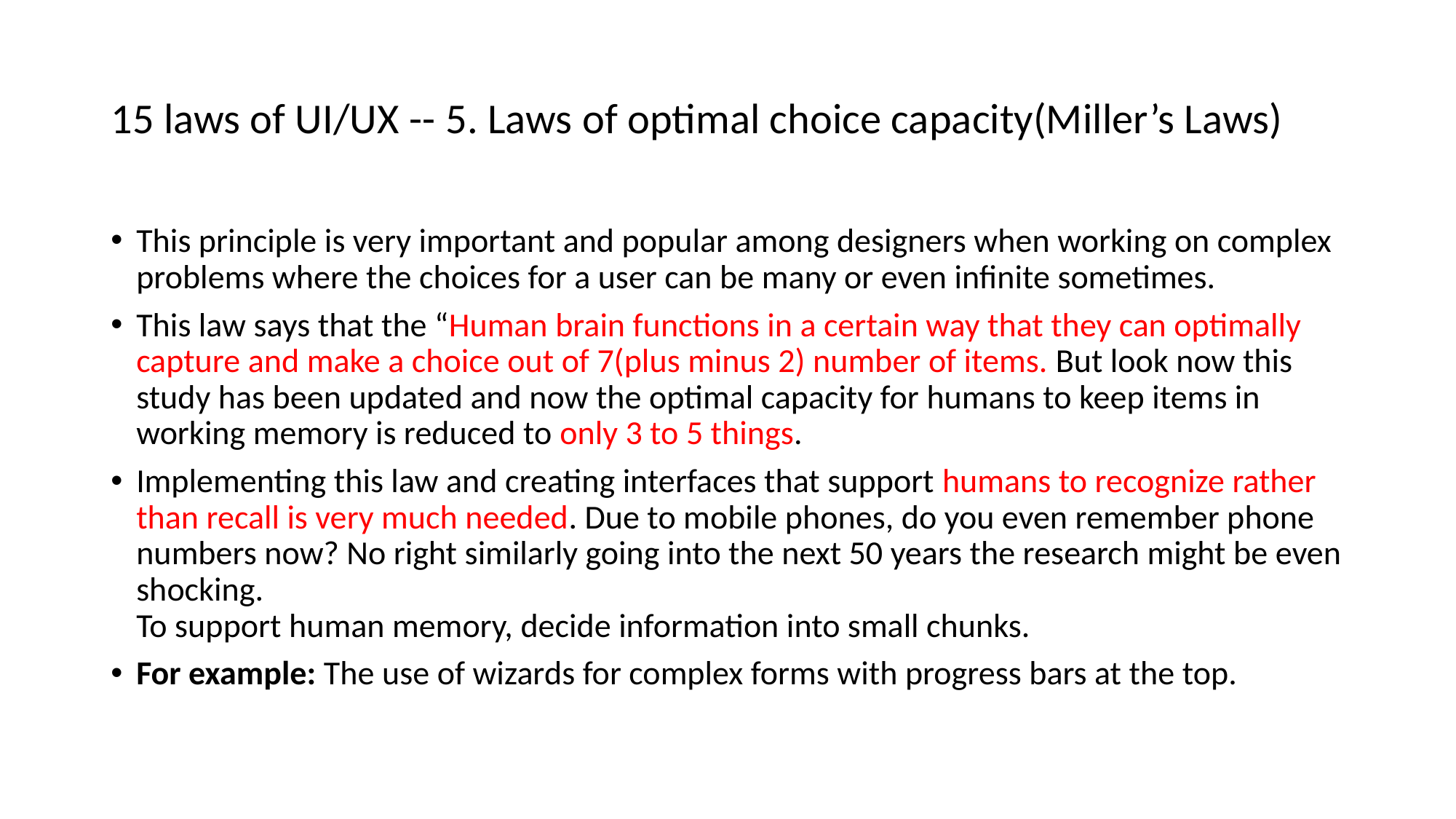

# 15 laws of UI/UX -- 5. Laws of optimal choice capacity(Miller’s Laws)
This principle is very important and popular among designers when working on complex problems where the choices for a user can be many or even infinite sometimes.
This law says that the “Human brain functions in a certain way that they can optimally capture and make a choice out of 7(plus minus 2) number of items. But look now this study has been updated and now the optimal capacity for humans to keep items in working memory is reduced to only 3 to 5 things.
Implementing this law and creating interfaces that support humans to recognize rather than recall is very much needed. Due to mobile phones, do you even remember phone numbers now? No right similarly going into the next 50 years the research might be even shocking. 
To support human memory, decide information into small chunks.
For example: The use of wizards for complex forms with progress bars at the top.